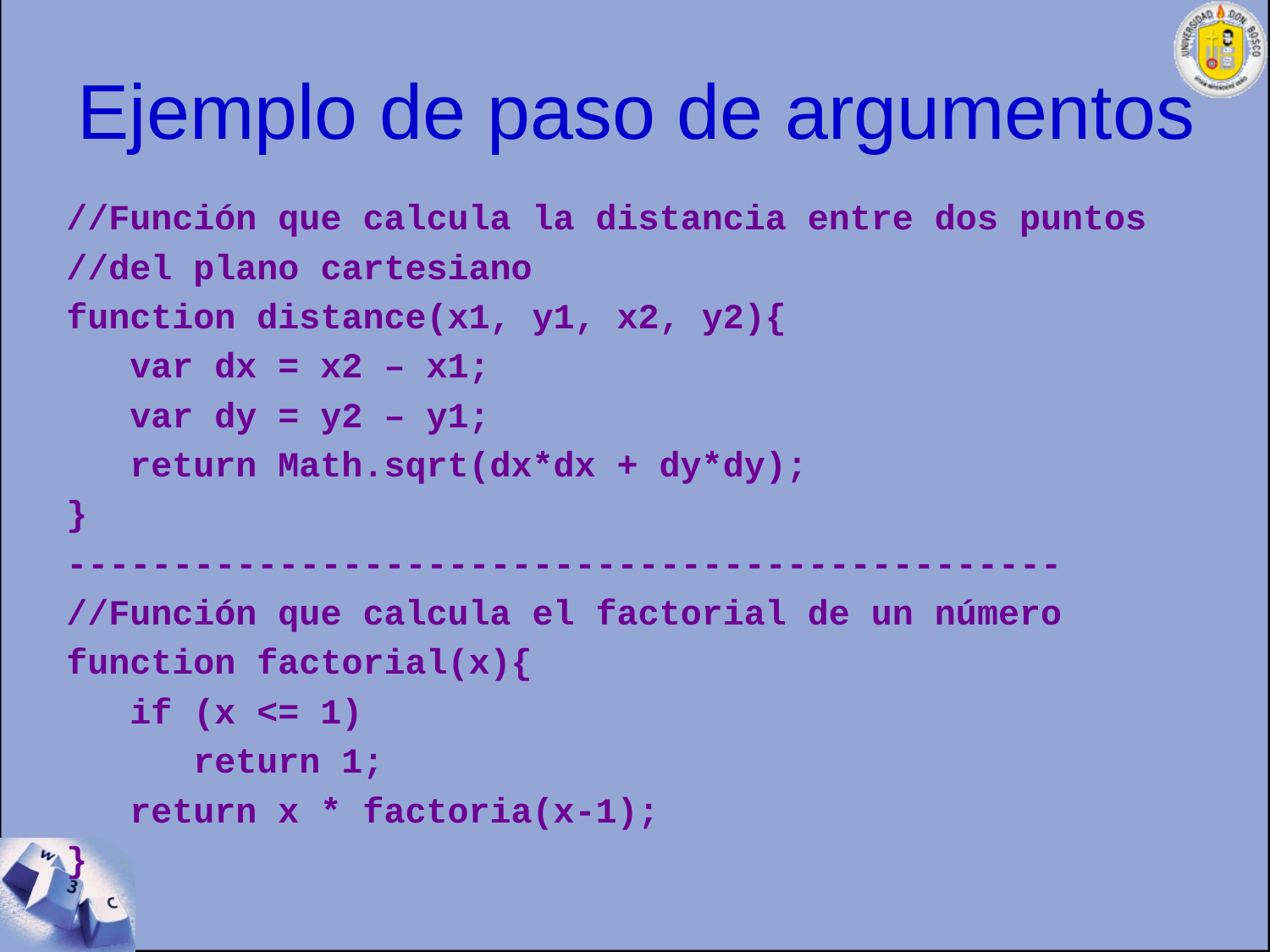

# Ejemplo de paso de argumentos
//Función que calcula la distancia entre dos puntos
//del plano cartesiano
function distance(x1, y1, x2, y2){
   var dx = x2 – x1;
   var dy = y2 – y1;
   return Math.sqrt(dx*dx + dy*dy);
}
-----------------------------------------------
//Función que calcula el factorial de un número
function factorial(x){
   if (x <= 1)
      return 1;
   return x * factoria(x-1);
}